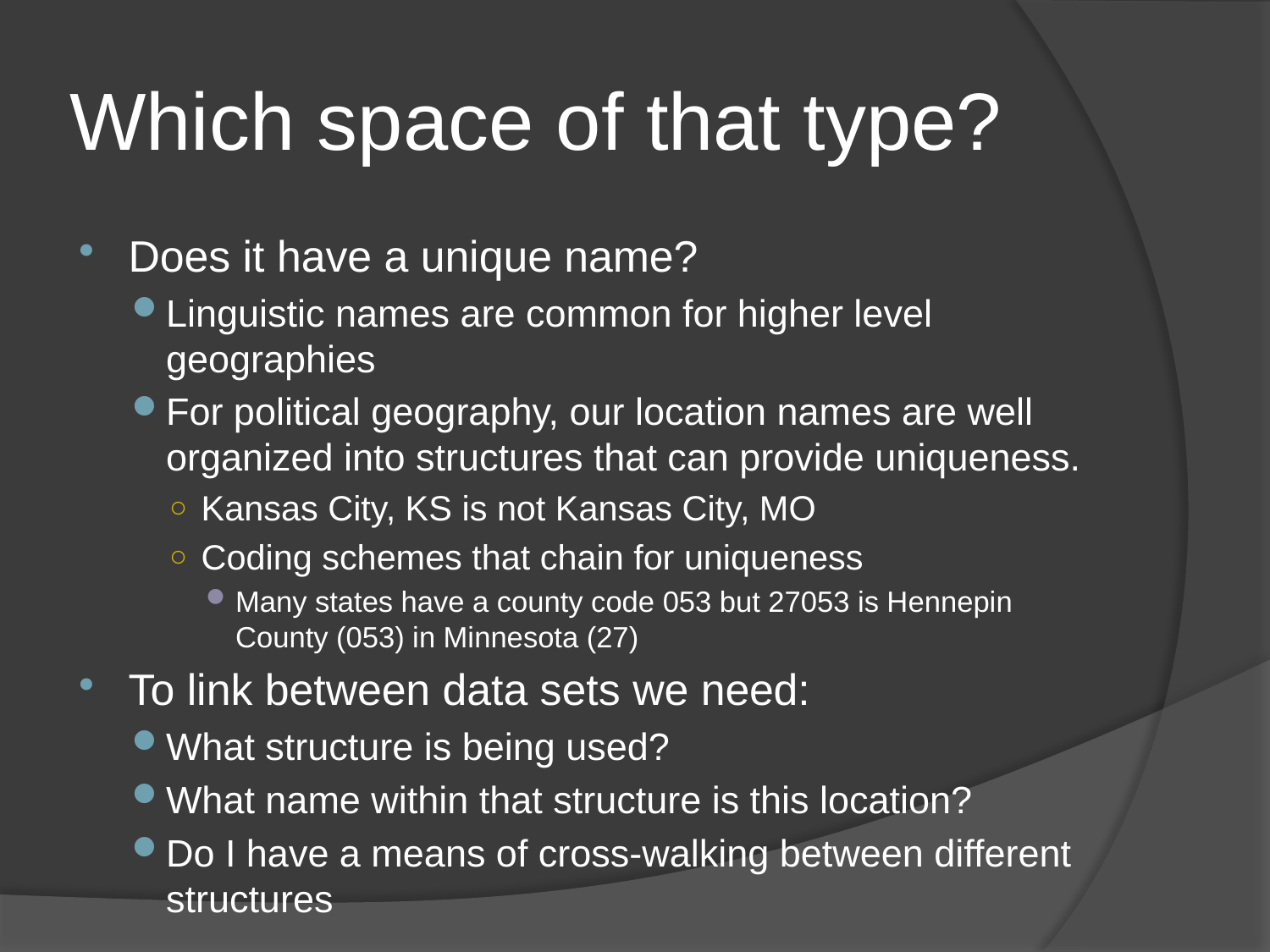

# Which space of that type?
Does it have a unique name?
Linguistic names are common for higher level geographies
For political geography, our location names are well organized into structures that can provide uniqueness.
Kansas City, KS is not Kansas City, MO
Coding schemes that chain for uniqueness
Many states have a county code 053 but 27053 is Hennepin County (053) in Minnesota (27)
To link between data sets we need:
What structure is being used?
What name within that structure is this location?
Do I have a means of cross-walking between different structures